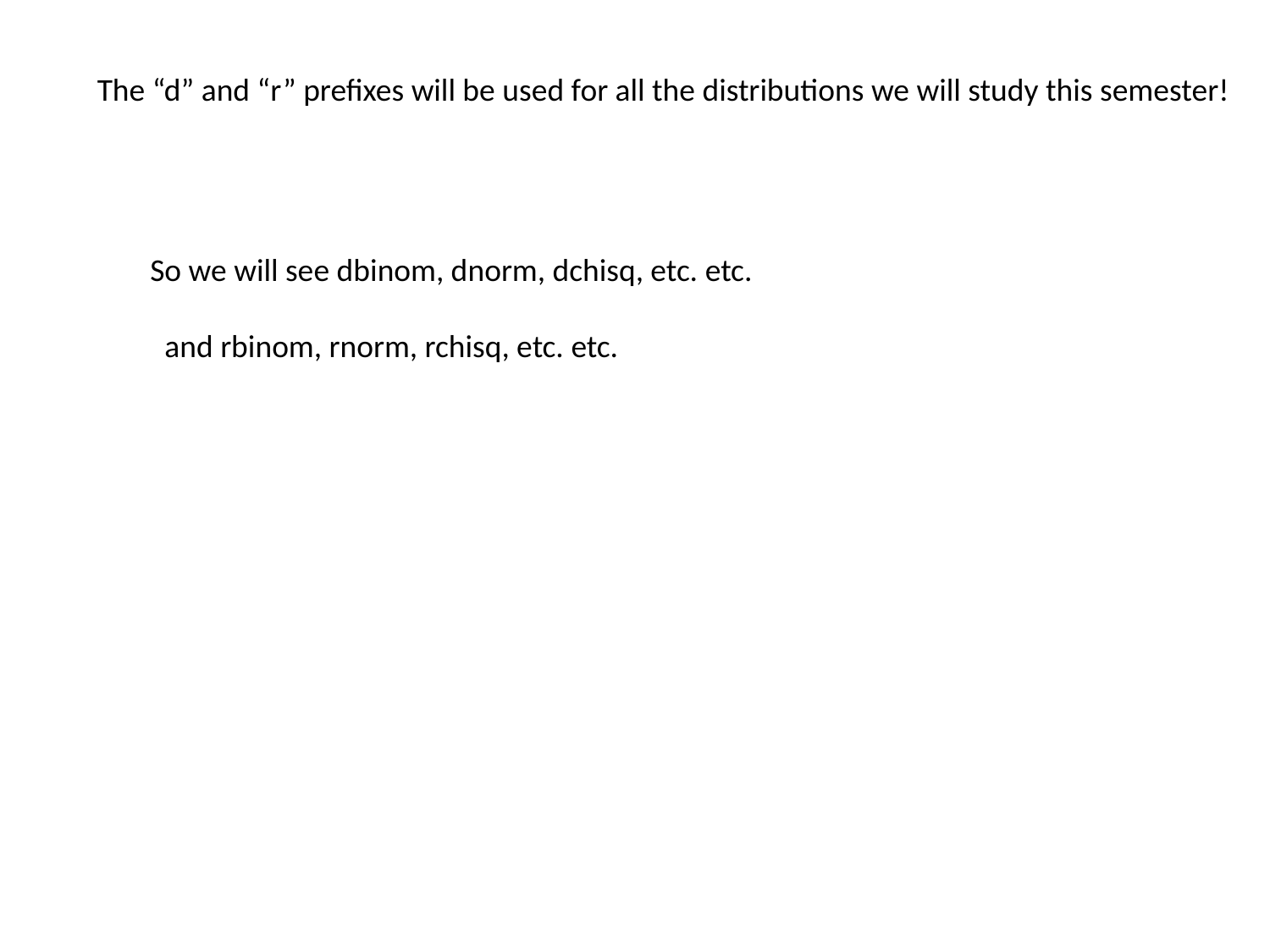

The “d” and “r” prefixes will be used for all the distributions we will study this semester!
So we will see dbinom, dnorm, dchisq, etc. etc.

  and rbinom, rnorm, rchisq, etc. etc.